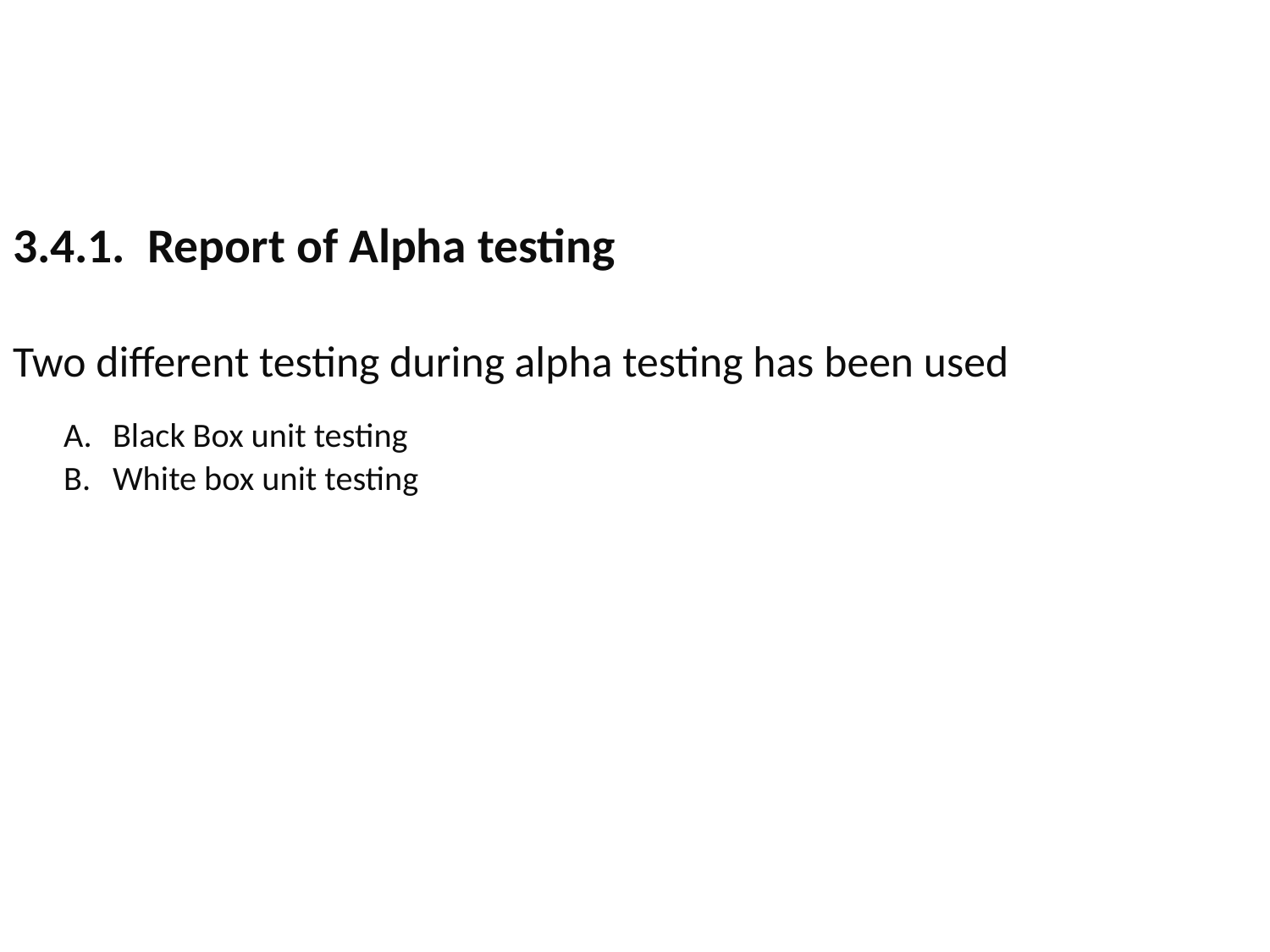

3.4.1.  Report of Alpha testing

Two different testing during alpha testing has been used
Black Box unit testing
White box unit testing